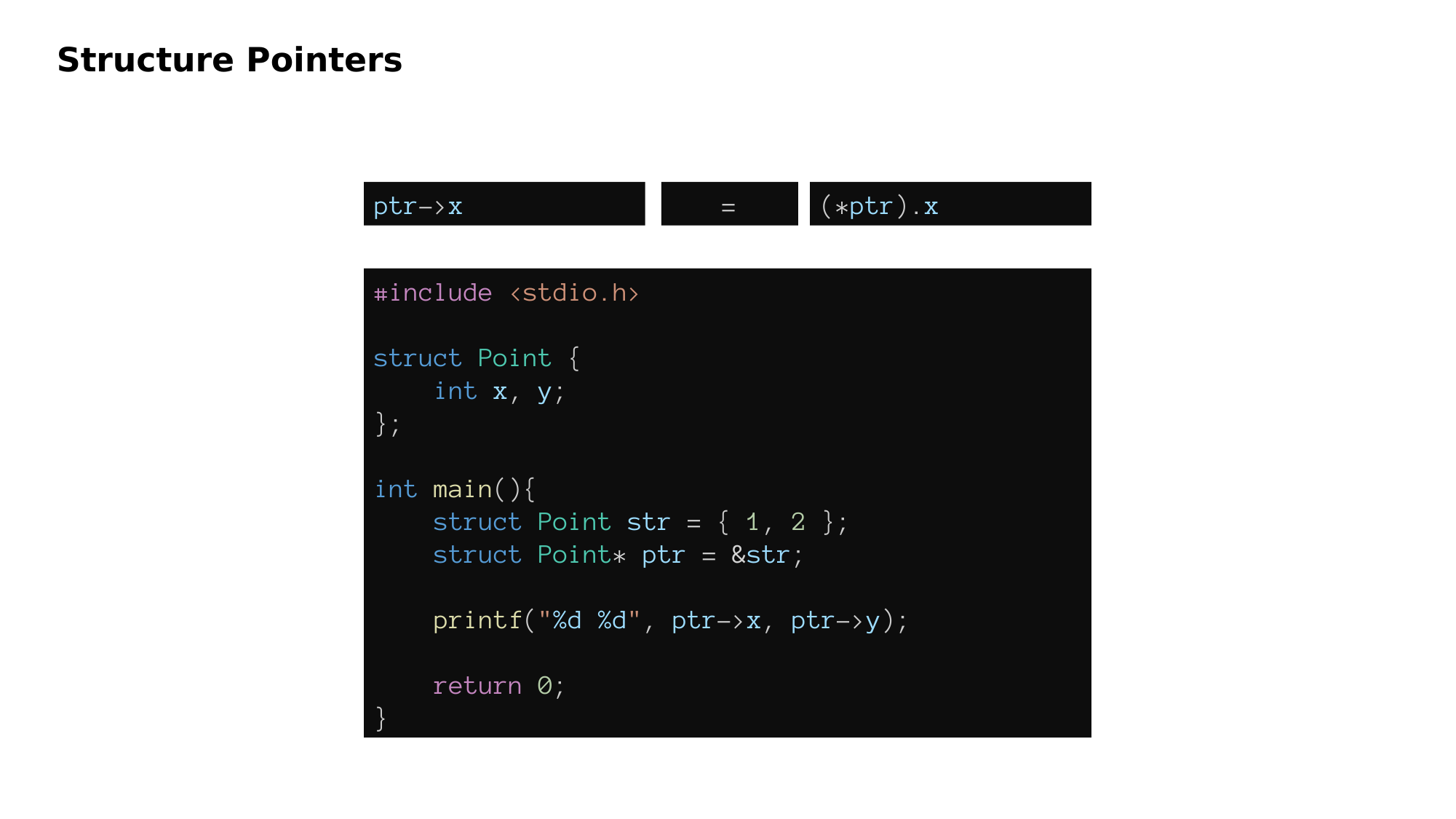

Structure Pointers

ptr->x
=
(*ptr).x
#include <stdio.h>

struct Point {
    int x, y;
};

int main(){
    struct Point str = { 1, 2 };
    struct Point* ptr = &str;
    printf("%d %d", ptr->x, ptr->y);

    return 0;
}